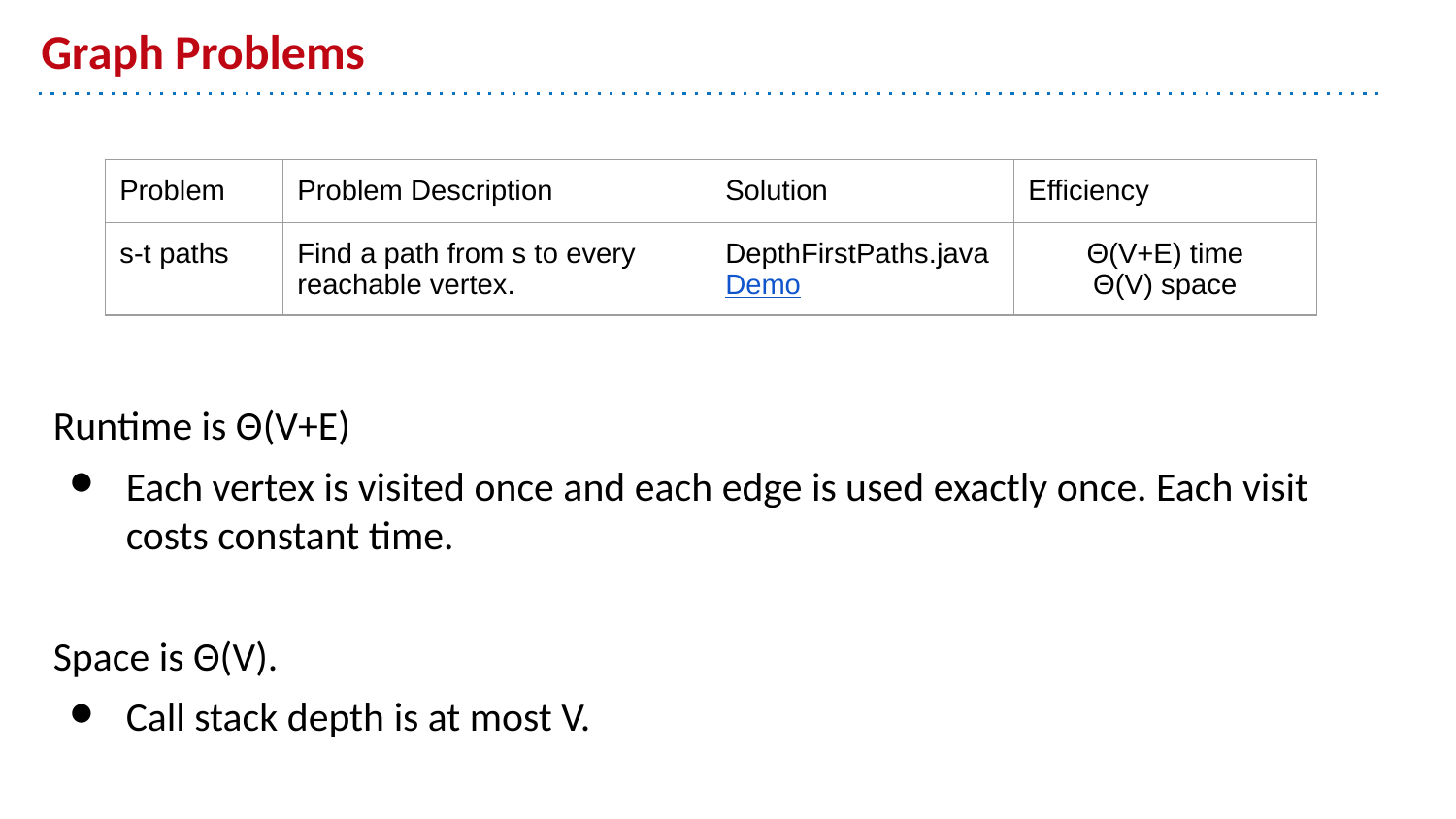

# Graph Problems
| Problem | Problem Description | Solution | Efficiency |
| --- | --- | --- | --- |
| s-t paths | Find a path from s to every reachable vertex. | DepthFirstPaths.java Demo | Θ(V+E) time Θ(V) space |
Runtime is Θ(V+E)
Each vertex is visited once and each edge is used exactly once. Each visit costs constant time.

Space is Θ(V).
Call stack depth is at most V.